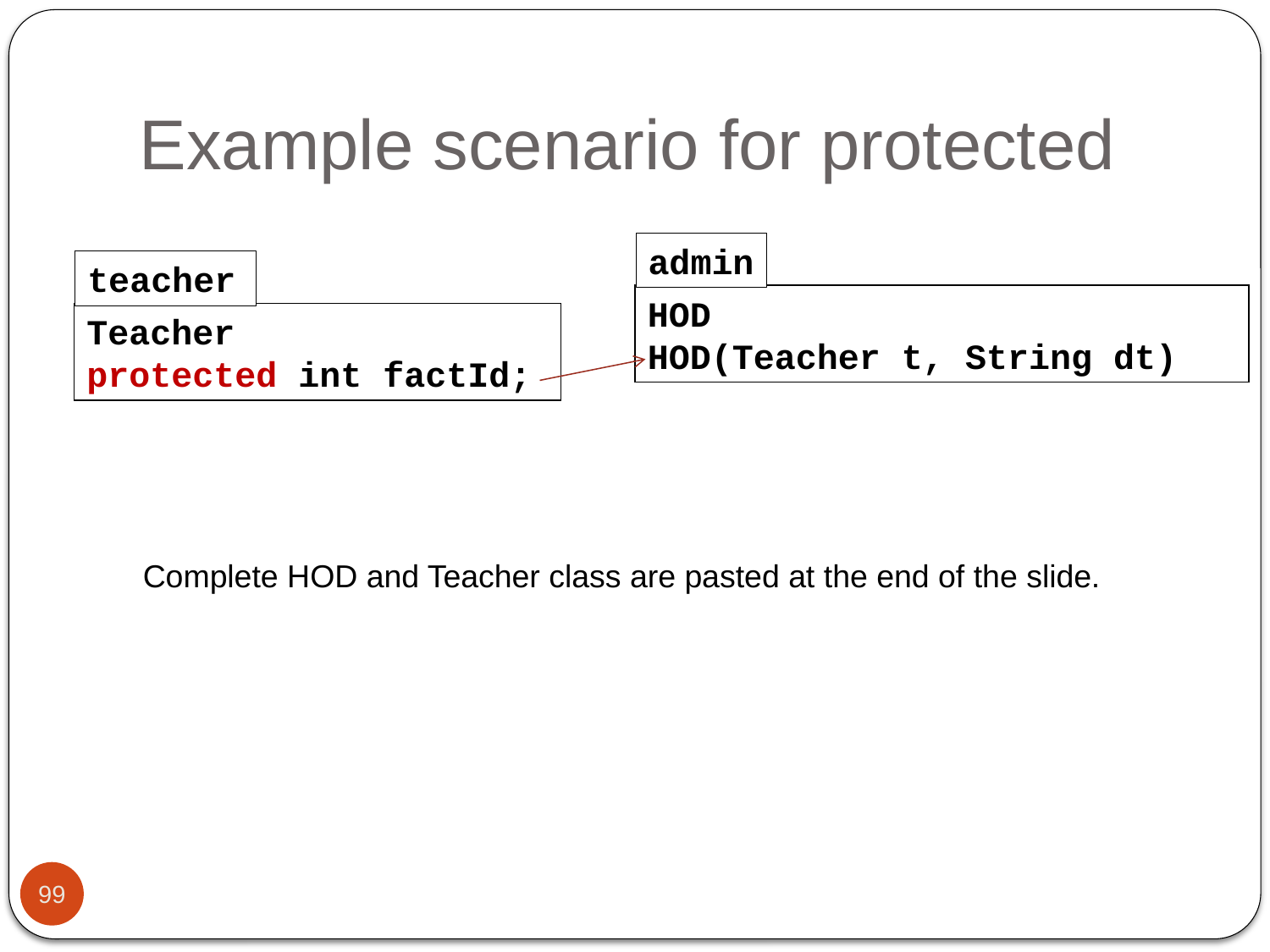

# Example scenario for protected
admin
teacher
HOD
HOD(Teacher t, String dt)
Teacher
protected int factId;
Complete HOD and Teacher class are pasted at the end of the slide.
99